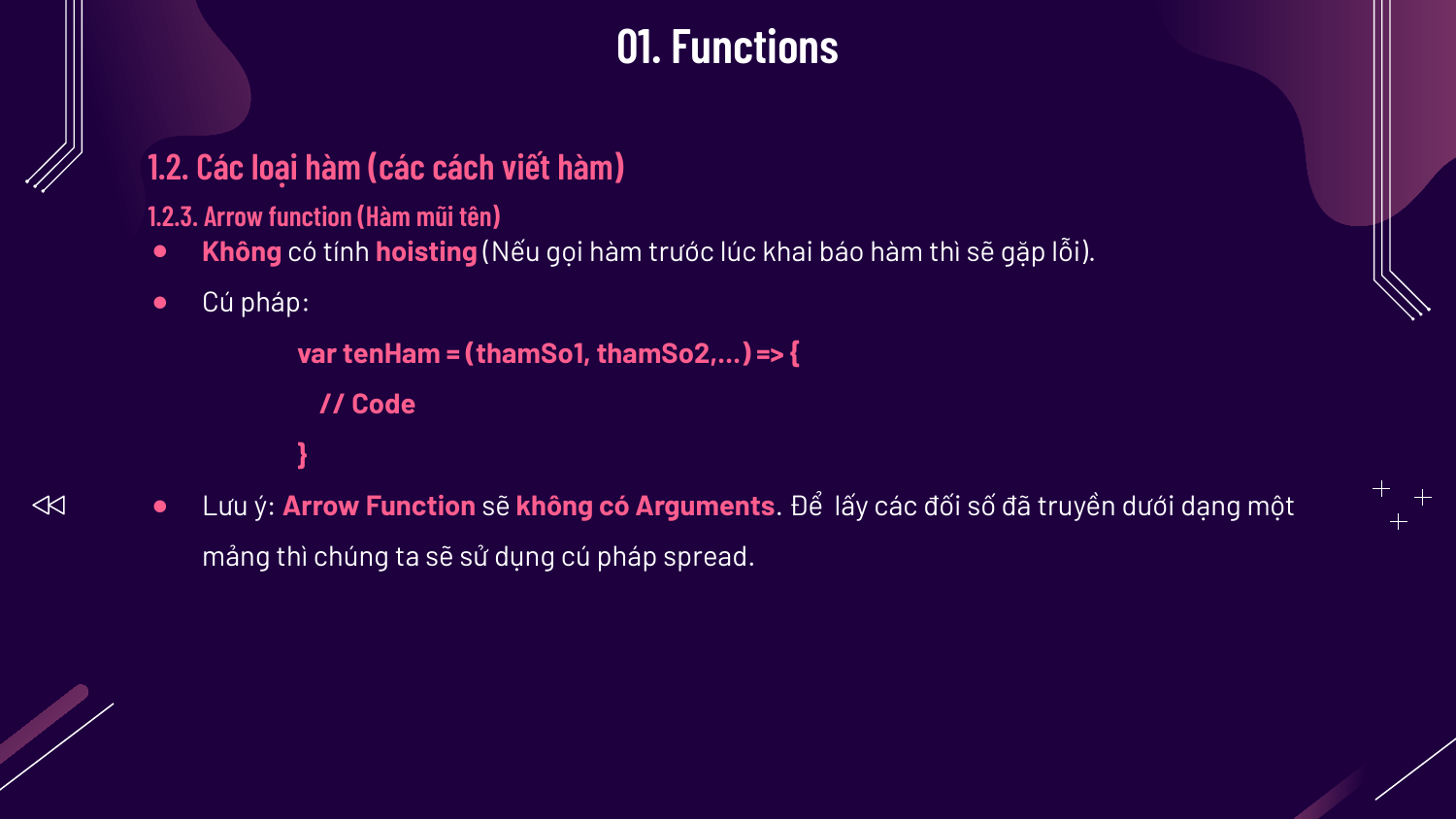

# 01. Functions
1.2. Các loại hàm (các cách viết hàm)
1.2.3. Arrow function (Hàm mũi tên)
Không có tính hoisting (Nếu gọi hàm trước lúc khai báo hàm thì sẽ gặp lỗi).
Cú pháp:
	var tenHam = (thamSo1, thamSo2,...) => {
	    // Code
	}
Lưu ý: Arrow Function sẽ không có Arguments. Để  lấy các đối số đã truyền dưới dạng một mảng thì chúng ta sẽ sử dụng cú pháp spread.